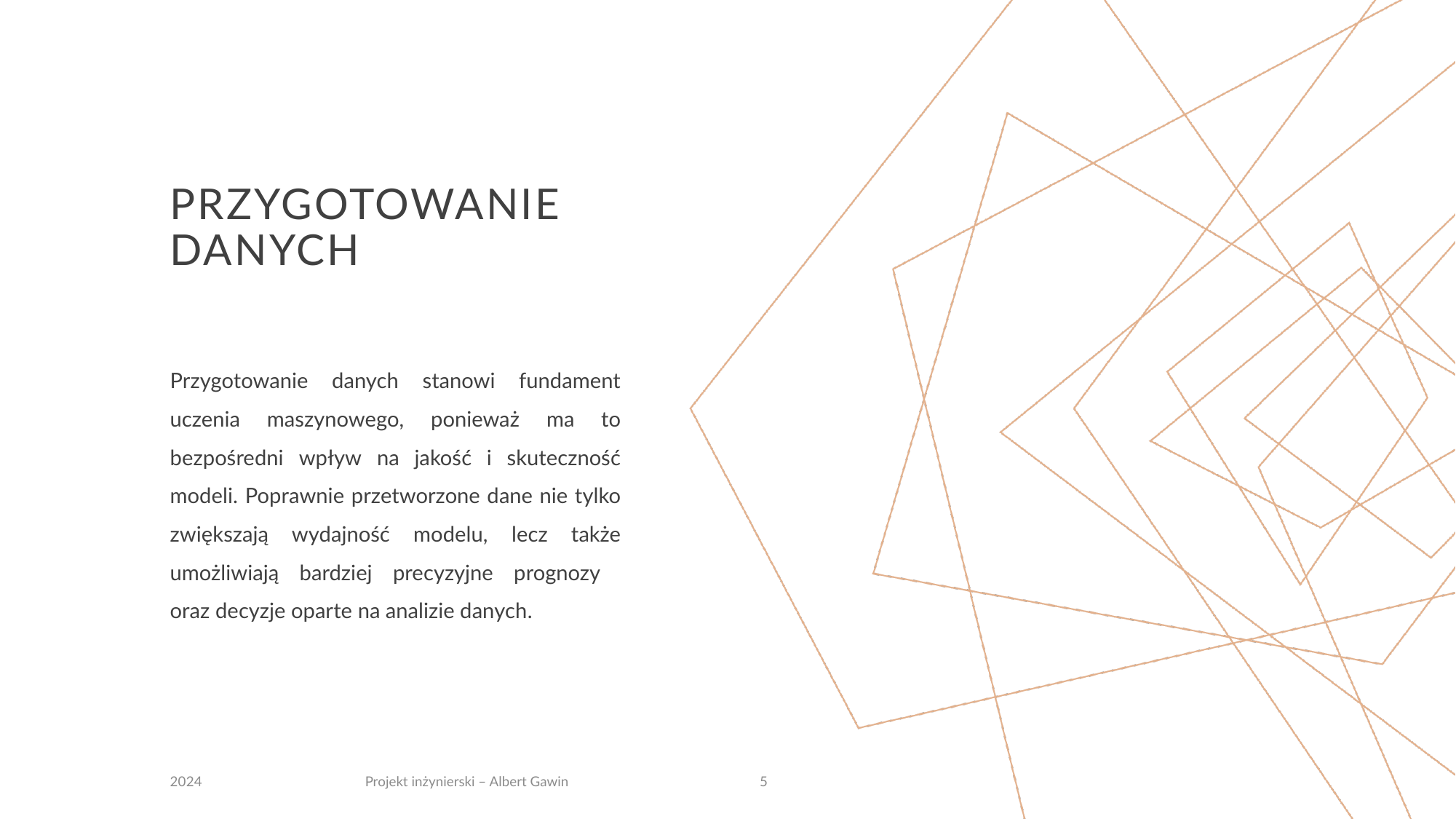

# Przygotowanie danych
Przygotowanie danych stanowi fundament uczenia maszynowego, ponieważ ma to bezpośredni wpływ na jakość i skuteczność modeli. Poprawnie przetworzone dane nie tylko zwiększają wydajność modelu, lecz także umożliwiają bardziej precyzyjne prognozy
oraz decyzje oparte na analizie danych.
Projekt inżynierski – Albert Gawin
2024
5